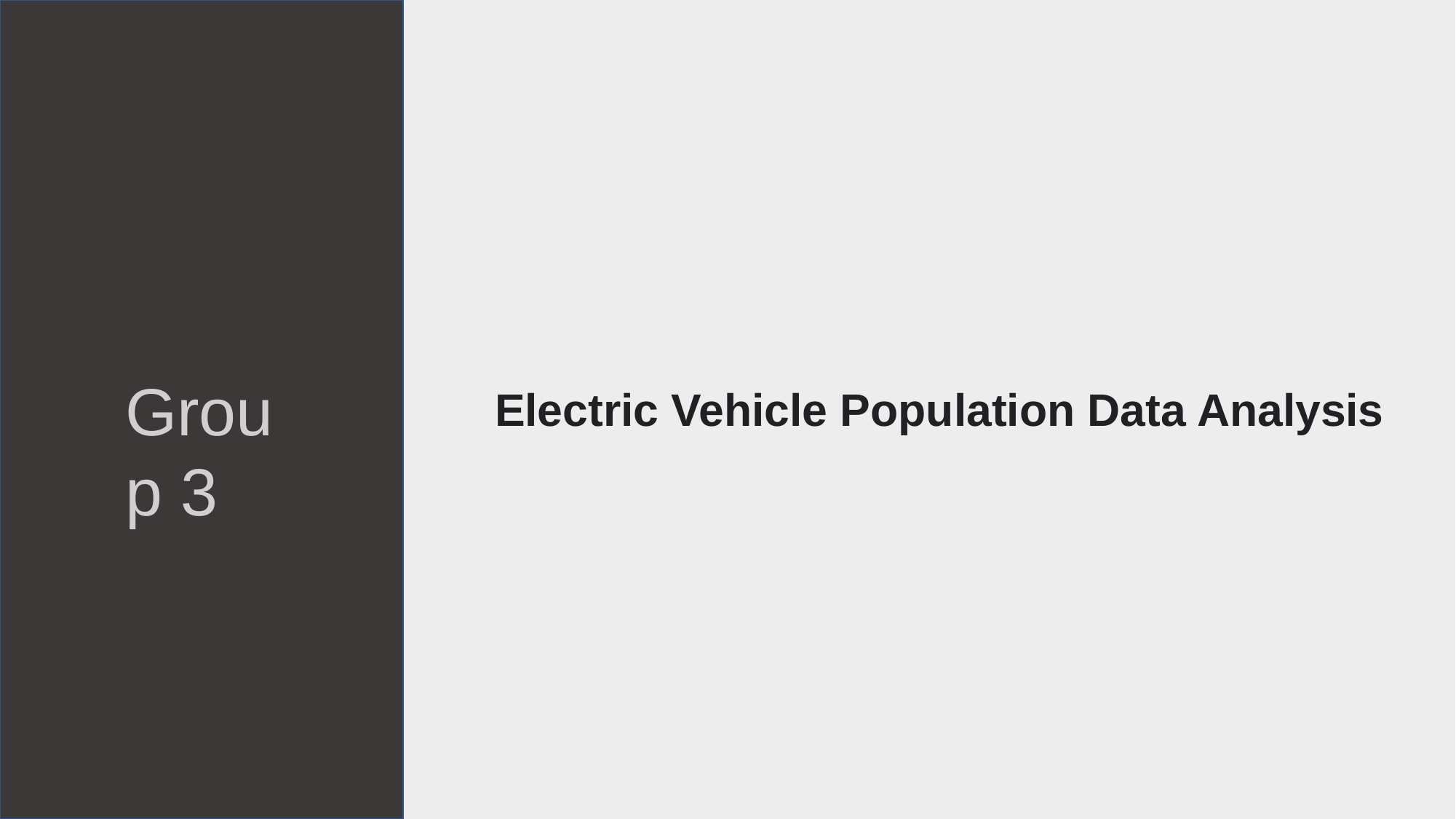

Group 3
Electric Vehicle Population Data Analysis